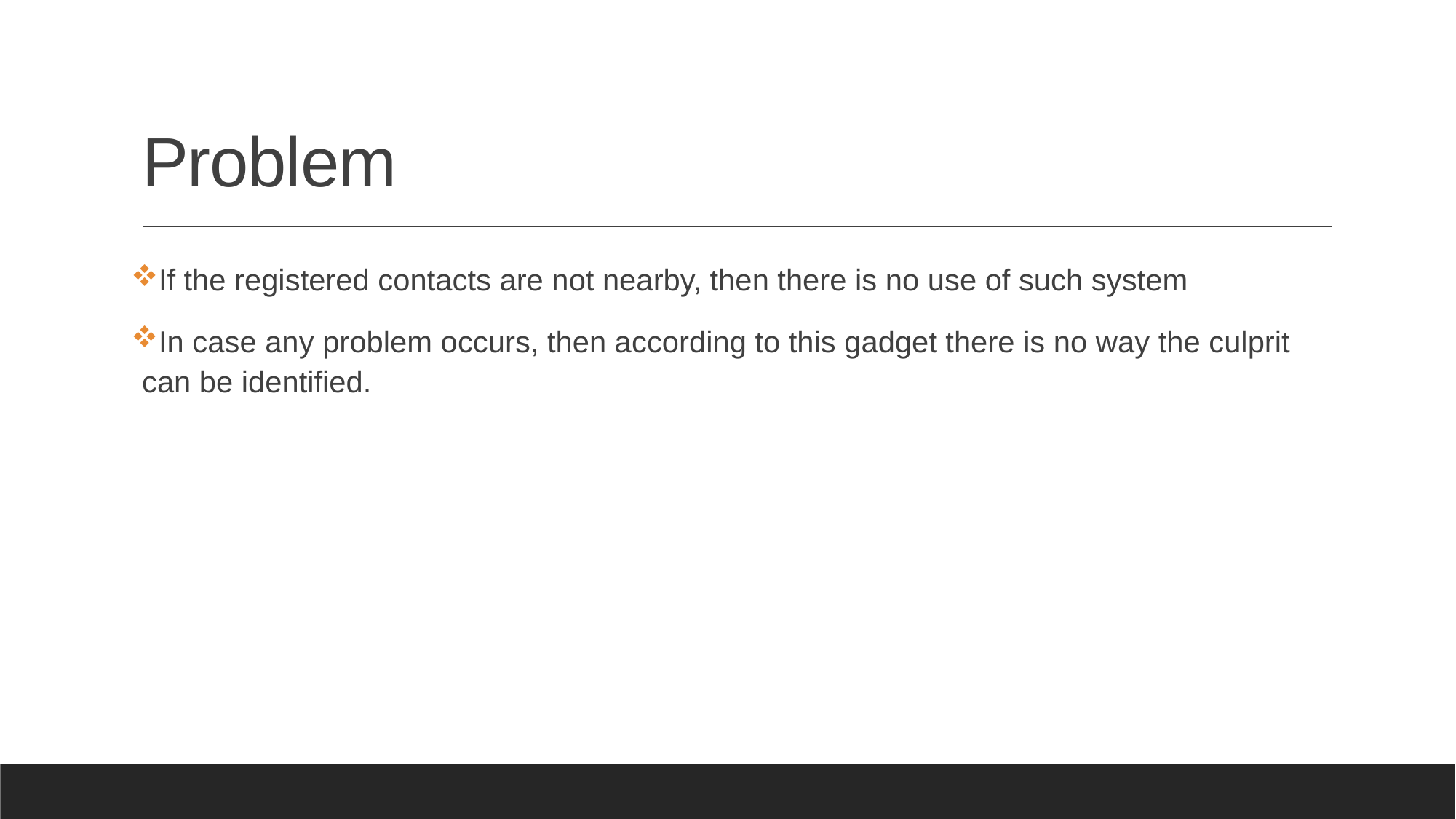

# Problem
If the registered contacts are not nearby, then there is no use of such system
In case any problem occurs, then according to this gadget there is no way the culprit can be identified.